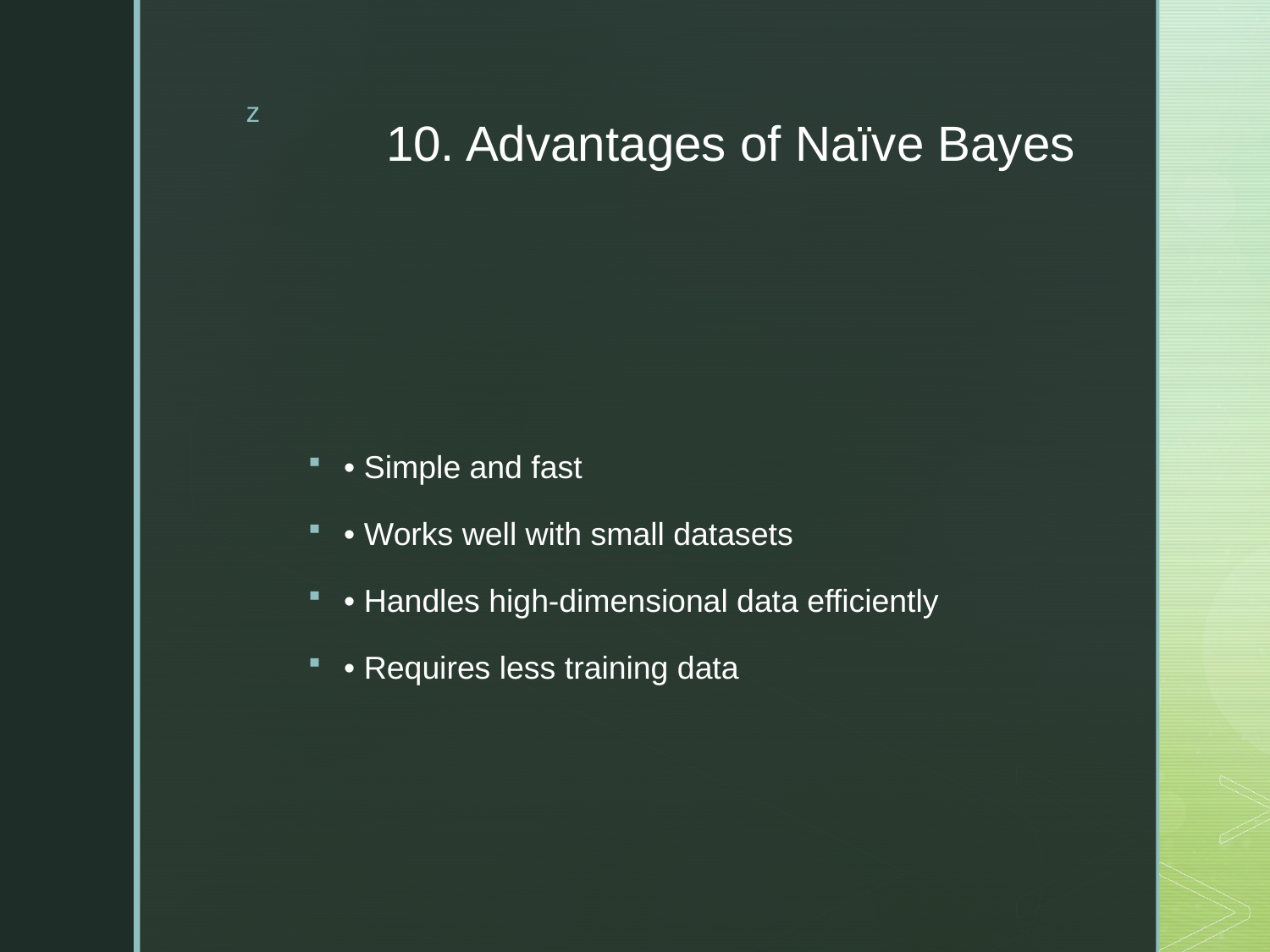

# 10. Advantages of Naïve Bayes
• Simple and fast
• Works well with small datasets
• Handles high-dimensional data efficiently
• Requires less training data